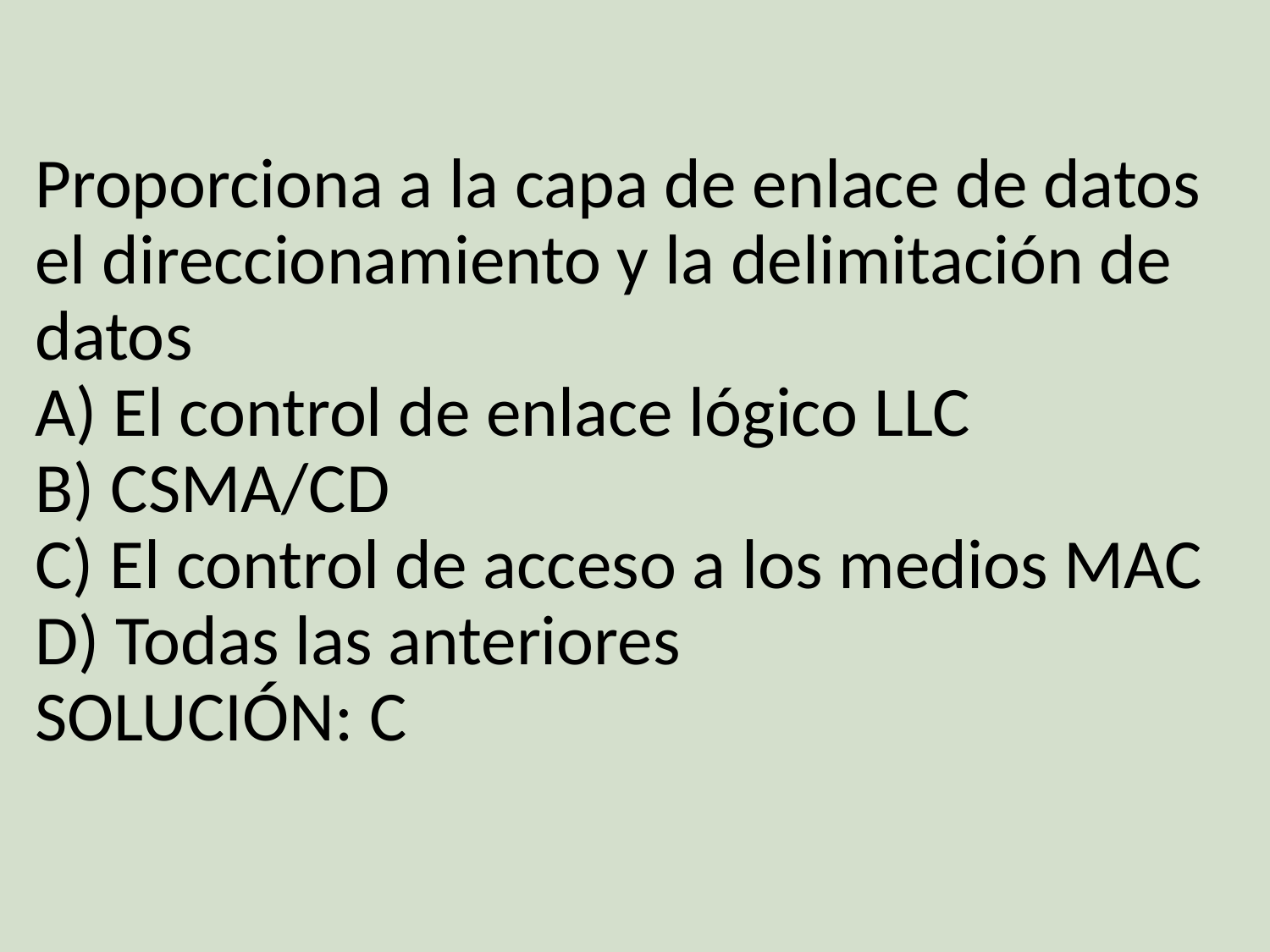

# Proporciona a la capa de enlace de datos el direccionamiento y la delimitación de datos A) El control de enlace lógico LLC B) CSMA/CD C) El control de acceso a los medios MAC D) Todas las anteriores SOLUCIÓN: C